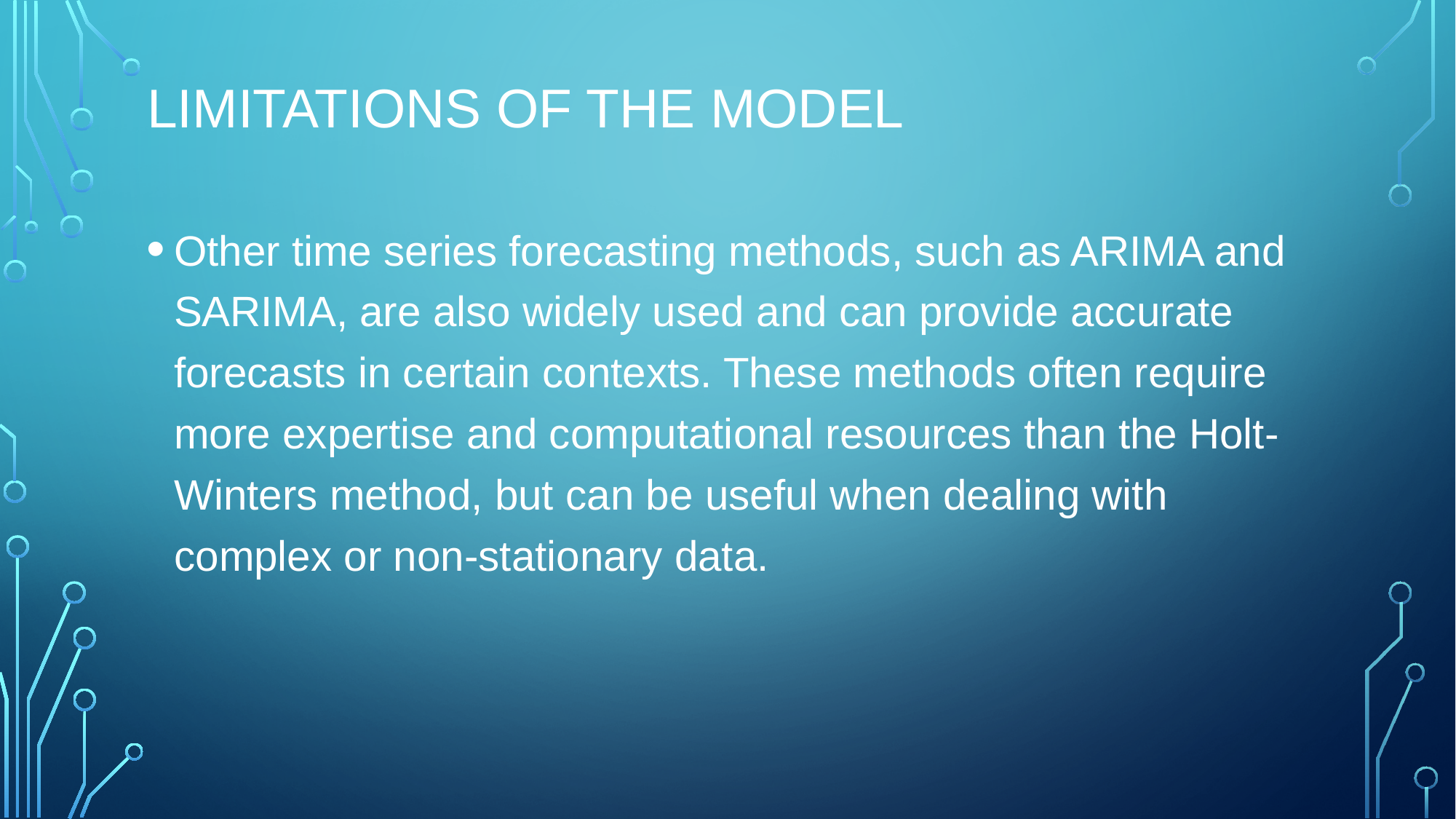

# Limitations of the model
Other time series forecasting methods, such as ARIMA and SARIMA, are also widely used and can provide accurate forecasts in certain contexts. These methods often require more expertise and computational resources than the Holt-Winters method, but can be useful when dealing with complex or non-stationary data.